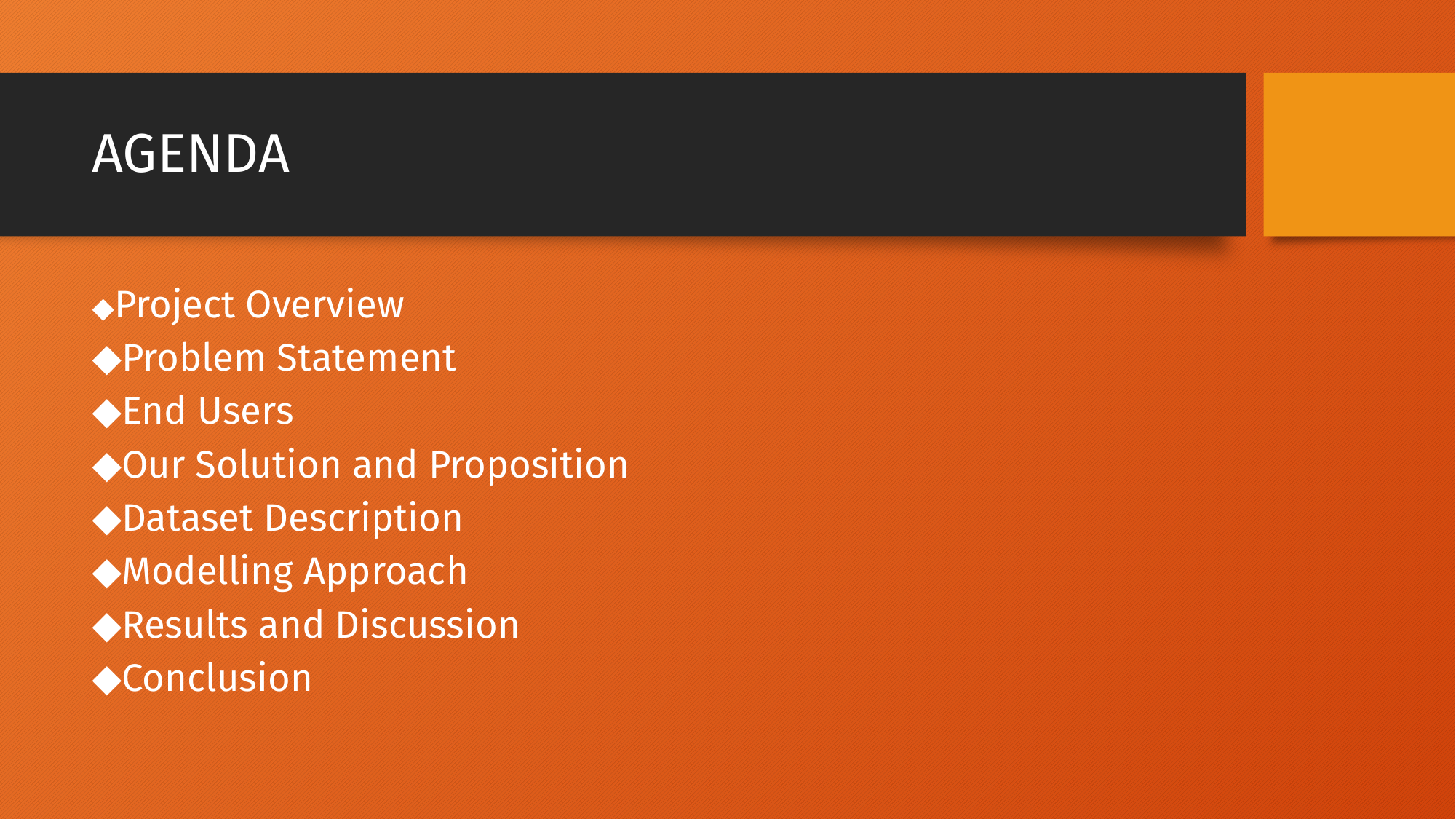

# AGENDA
◆Project Overview
◆Problem Statement
◆End Users
◆Our Solution and Proposition
◆Dataset Description
◆Modelling Approach
◆Results and Discussion
◆Conclusion